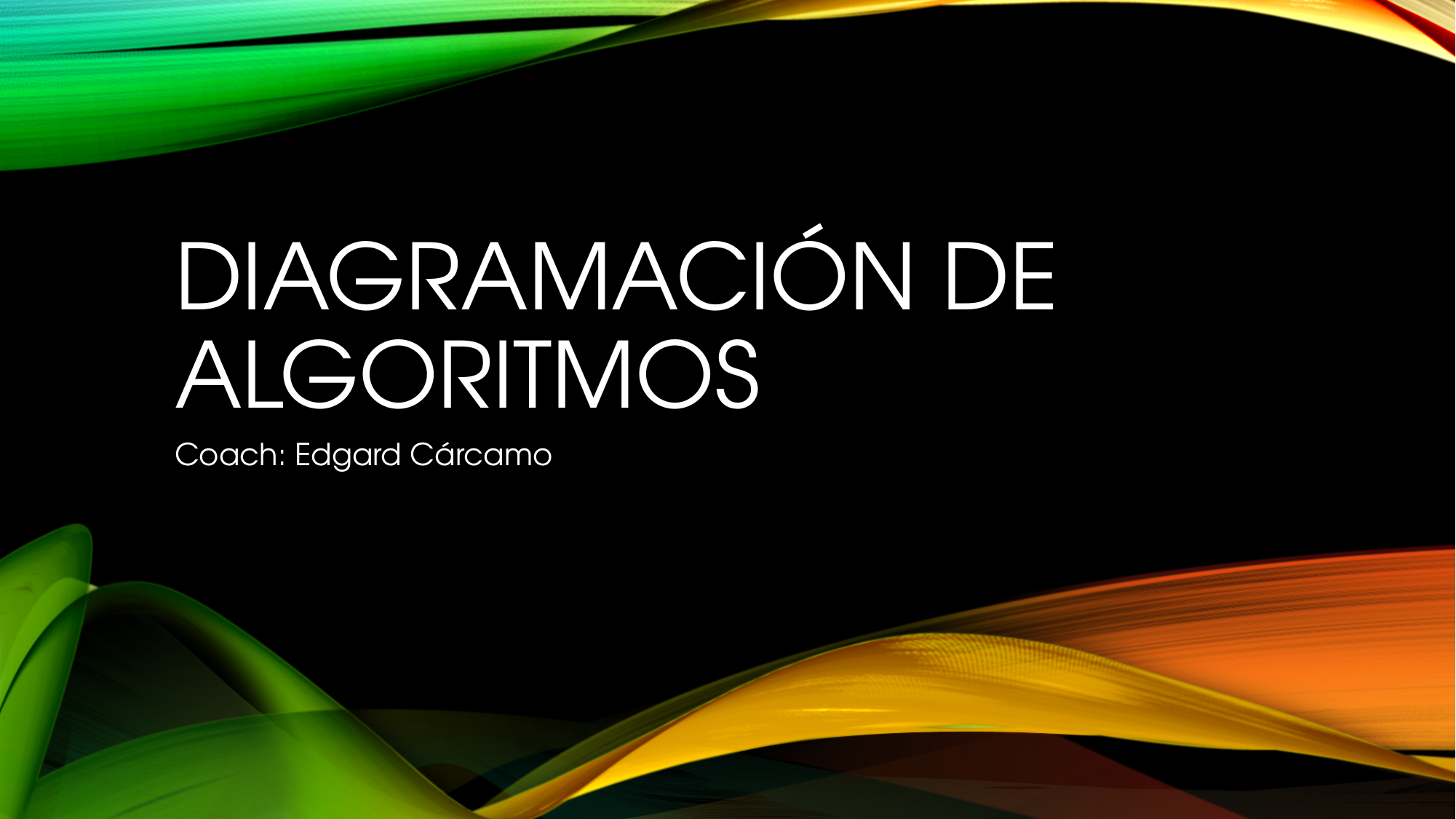

# Diagramación de algoritmos
Coach: Edgard Cárcamo